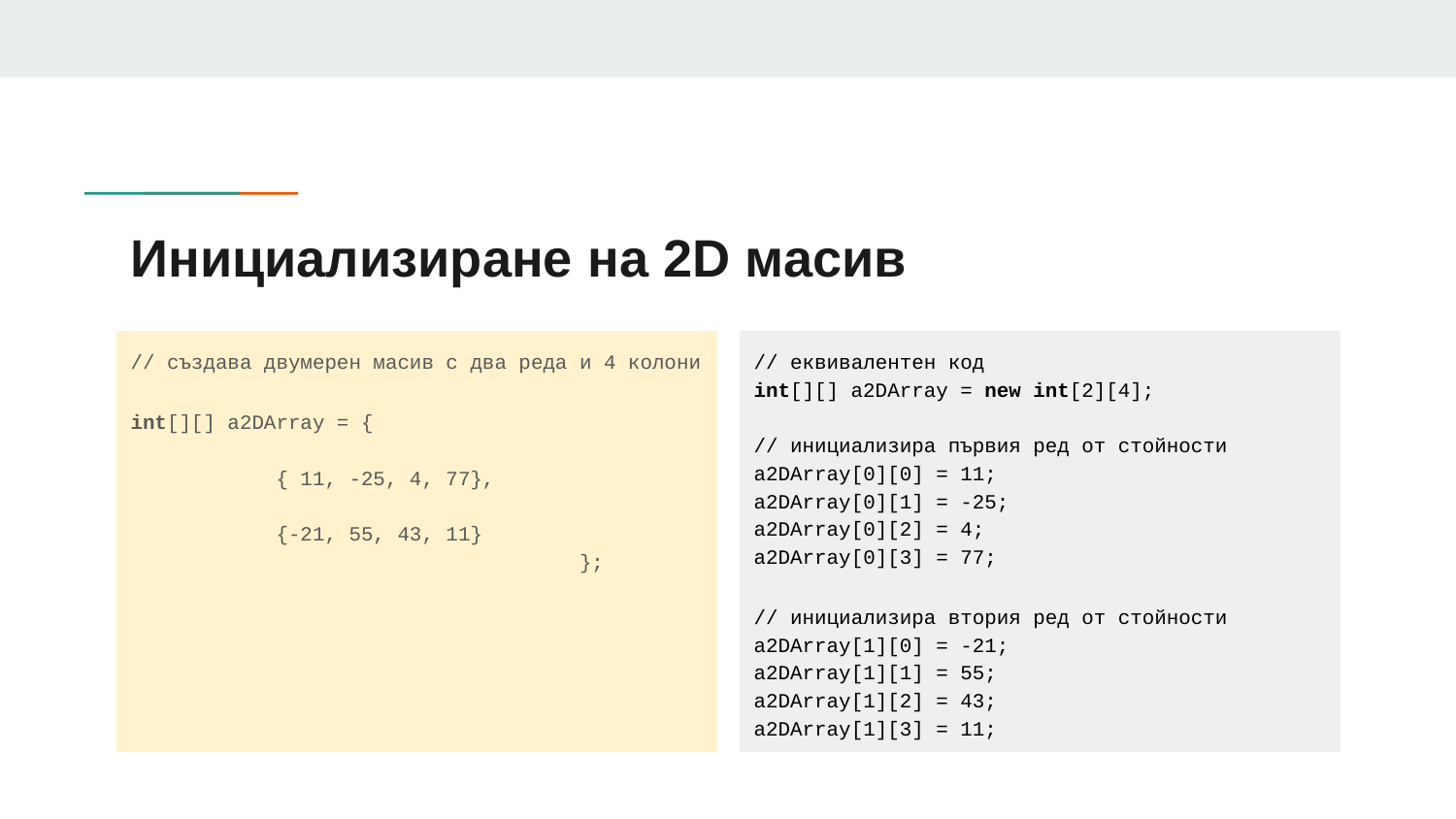

# Инициализиране на 2D масив
// създава двумерен масив с два реда и 4 колони
int[][] a2DArray = {
				{ 11, -25, 4, 77},
				{-21, 55, 43, 11}
			 };

// еквивалентен код
int[][] a2DArray = new int[2][4];
// инициализира първия ред от стойности
a2DArray[0][0] = 11;
a2DArray[0][1] = -25;
a2DArray[0][2] = 4;
a2DArray[0][3] = 77;
// инициализира втория ред от стойности
a2DArray[1][0] = -21;
a2DArray[1][1] = 55;
a2DArray[1][2] = 43;
a2DArray[1][3] = 11;